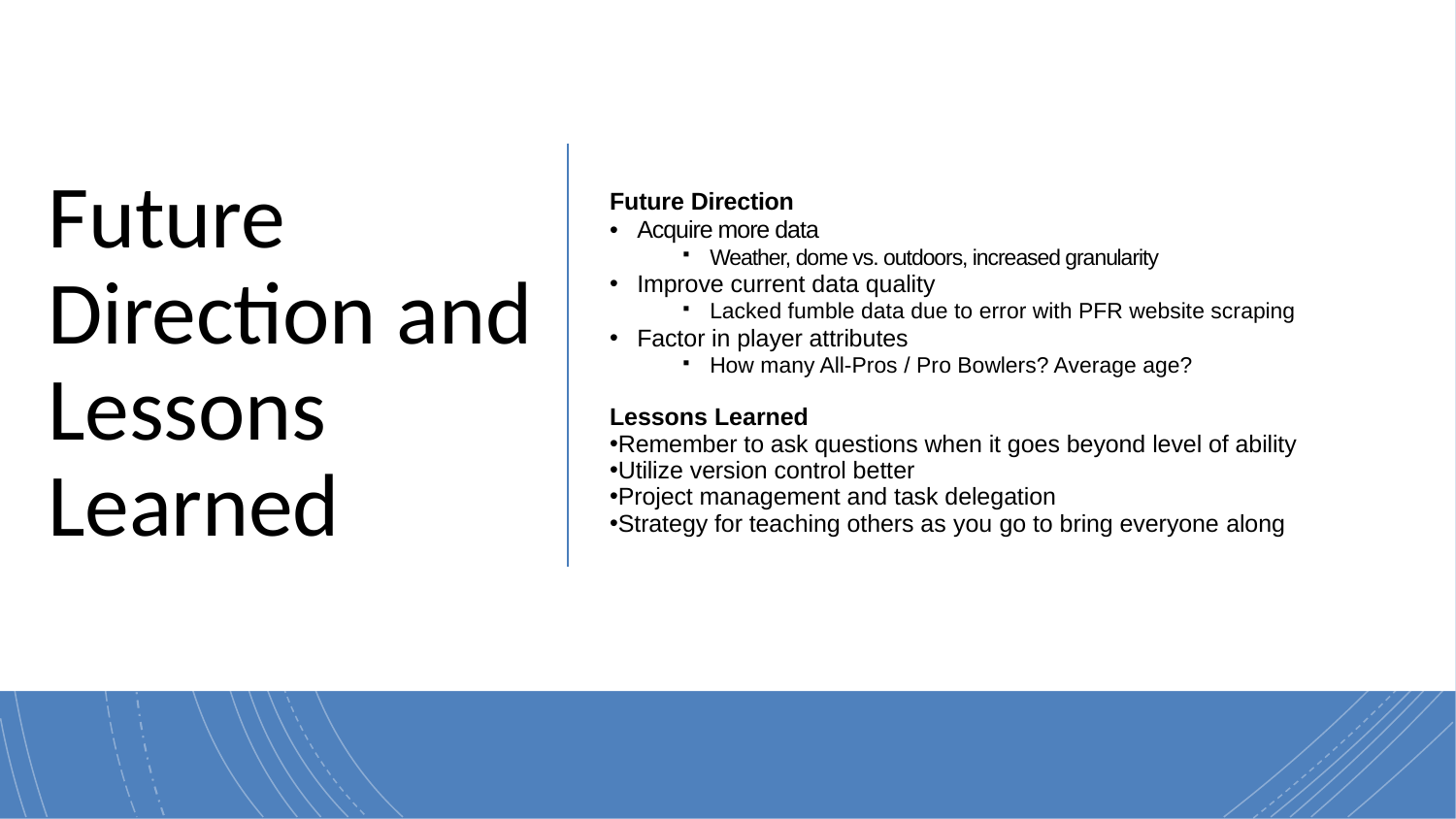

# Future Direction and Lessons Learned
Future Direction
Acquire more data
Weather, dome vs. outdoors, increased granularity
Improve current data quality
Lacked fumble data due to error with PFR website scraping
Factor in player attributes
How many All-Pros / Pro Bowlers? Average age?

Lessons Learned
Remember to ask questions when it goes beyond level of ability
Utilize version control better
Project management and task delegation
Strategy for teaching others as you go to bring everyone along